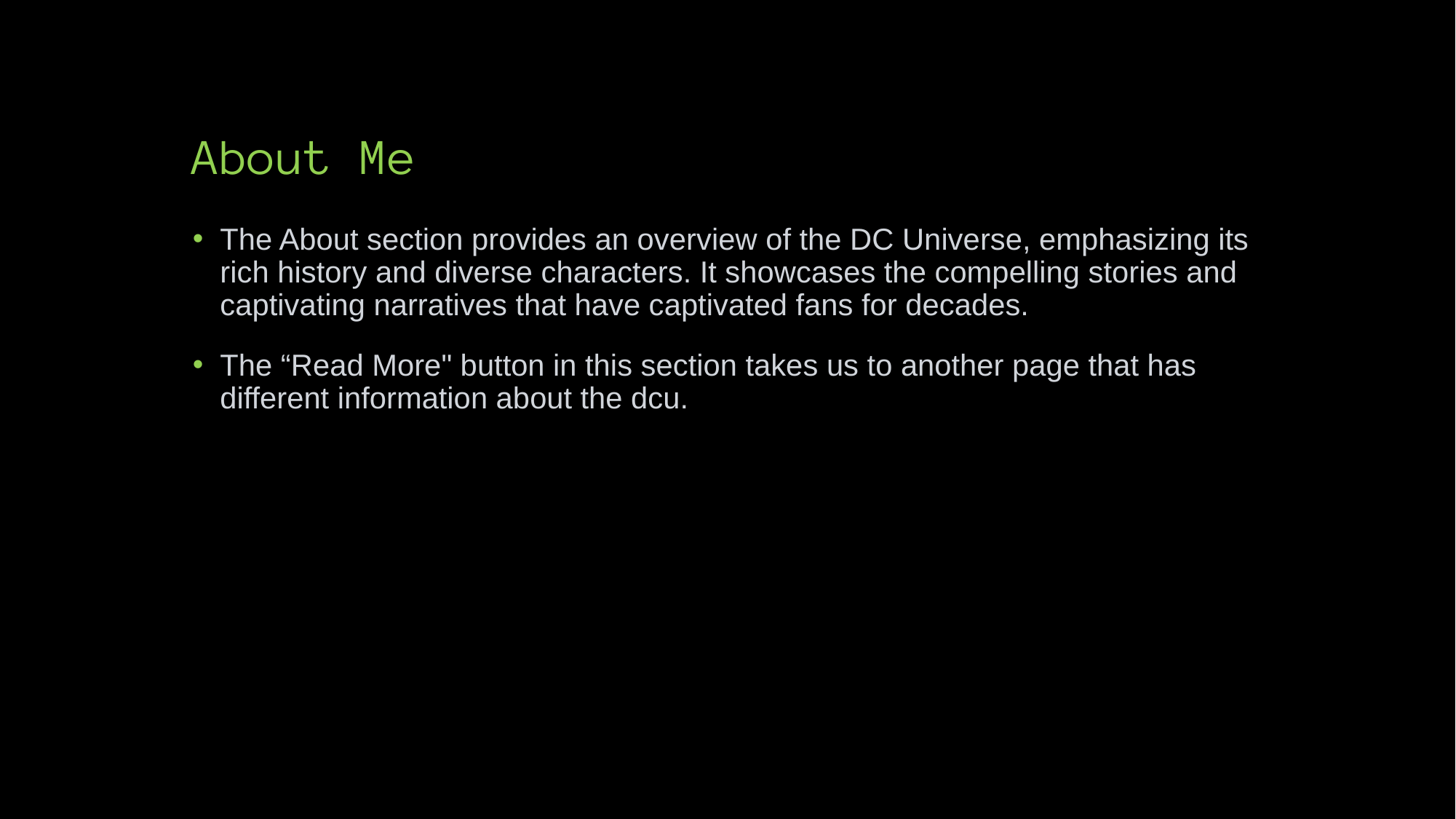

# About Me
The About section provides an overview of the DC Universe, emphasizing its rich history and diverse characters. It showcases the compelling stories and captivating narratives that have captivated fans for decades.
The “Read More" button in this section takes us to another page that has different information about the dcu.